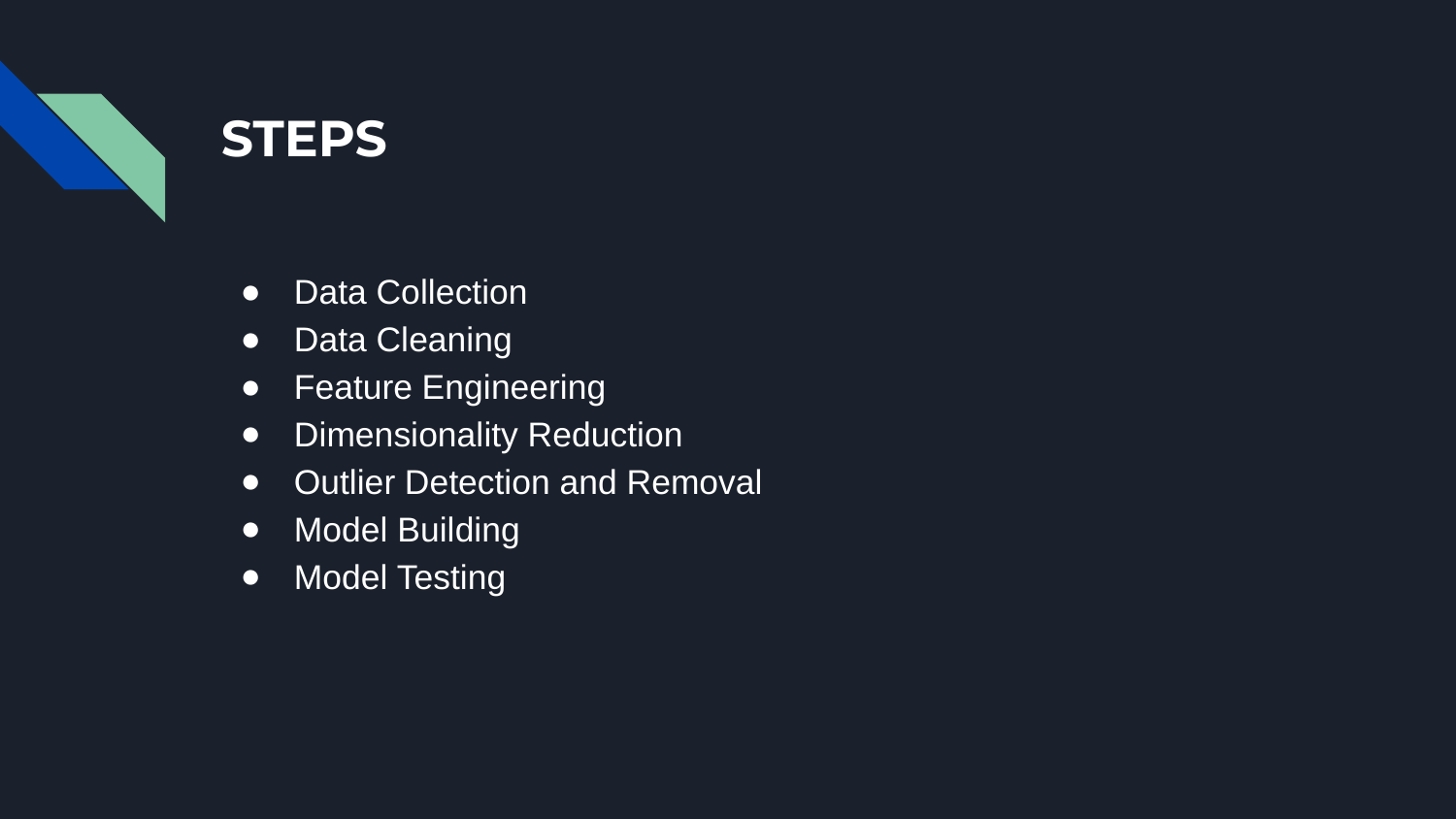

# STEPS
Data Collection
Data Cleaning
Feature Engineering
Dimensionality Reduction
Outlier Detection and Removal
Model Building
Model Testing